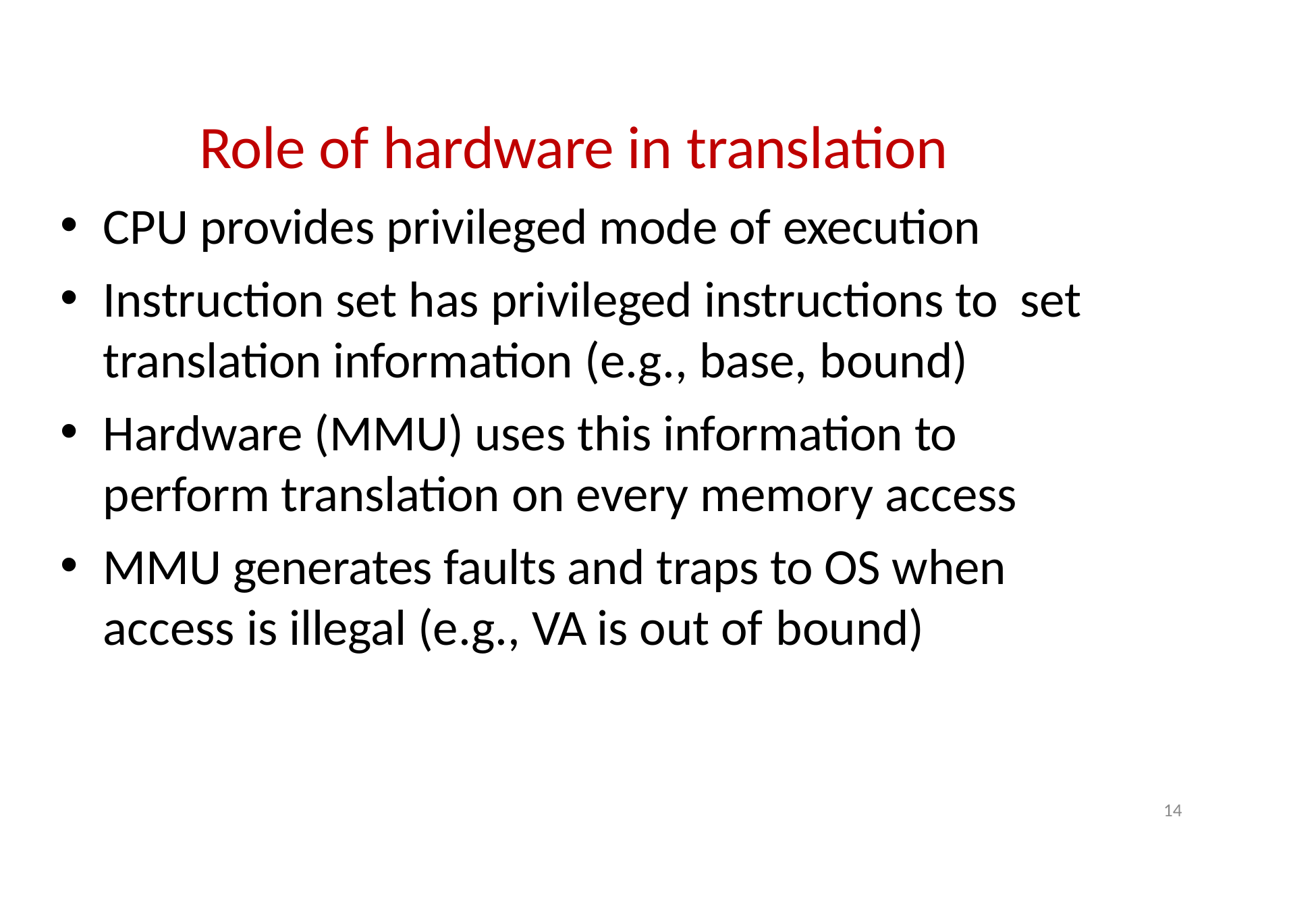

# Role of hardware in translation
CPU provides privileged mode of execution
Instruction set has privileged instructions to  set translation information (e.g., base, bound)
Hardware (MMU) uses this information to  perform translation on every memory access
MMU generates faults and traps to OS when  access is illegal (e.g., VA is out of bound)
14